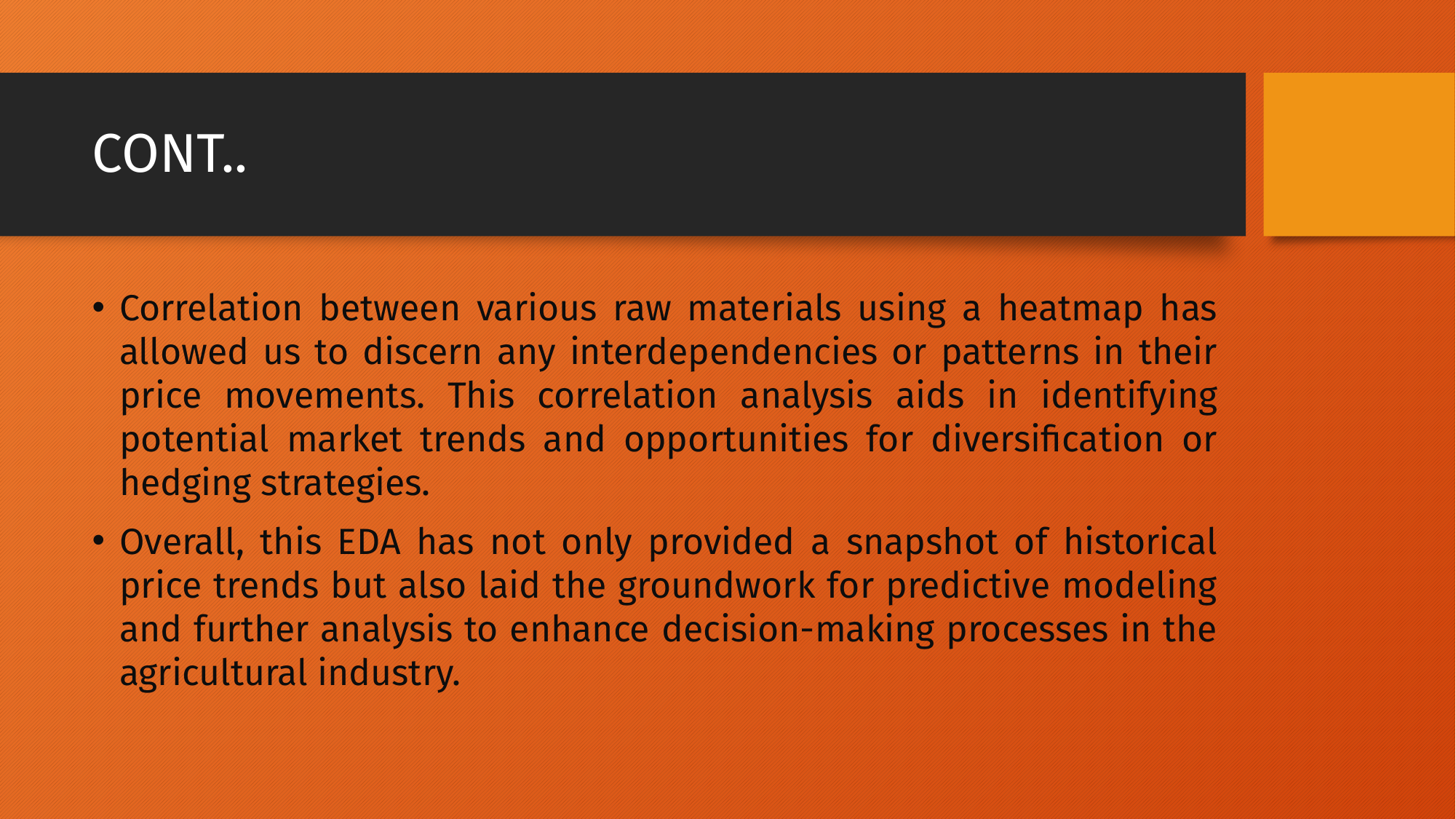

# CONT..
Correlation between various raw materials using a heatmap has allowed us to discern any interdependencies or patterns in their price movements. This correlation analysis aids in identifying potential market trends and opportunities for diversification or hedging strategies.
Overall, this EDA has not only provided a snapshot of historical price trends but also laid the groundwork for predictive modeling and further analysis to enhance decision-making processes in the agricultural industry.